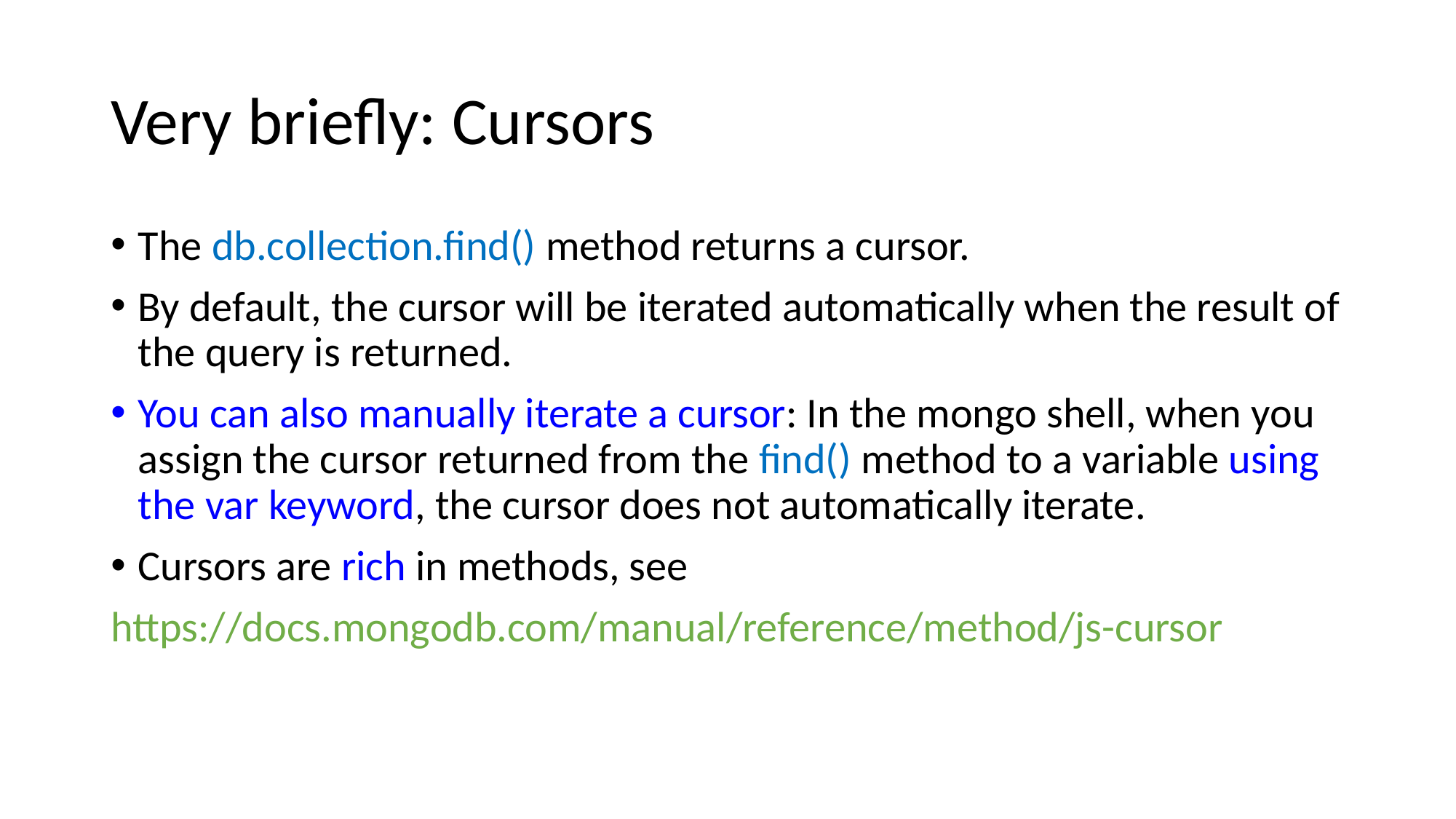

# Very briefly: Cursors
The db.collection.find() method returns a cursor.
By default, the cursor will be iterated automatically when the result of the query is returned.
You can also manually iterate a cursor: In the mongo shell, when you assign the cursor returned from the find() method to a variable using the var keyword, the cursor does not automatically iterate.
Cursors are rich in methods, see
https://docs.mongodb.com/manual/reference/method/js-cursor